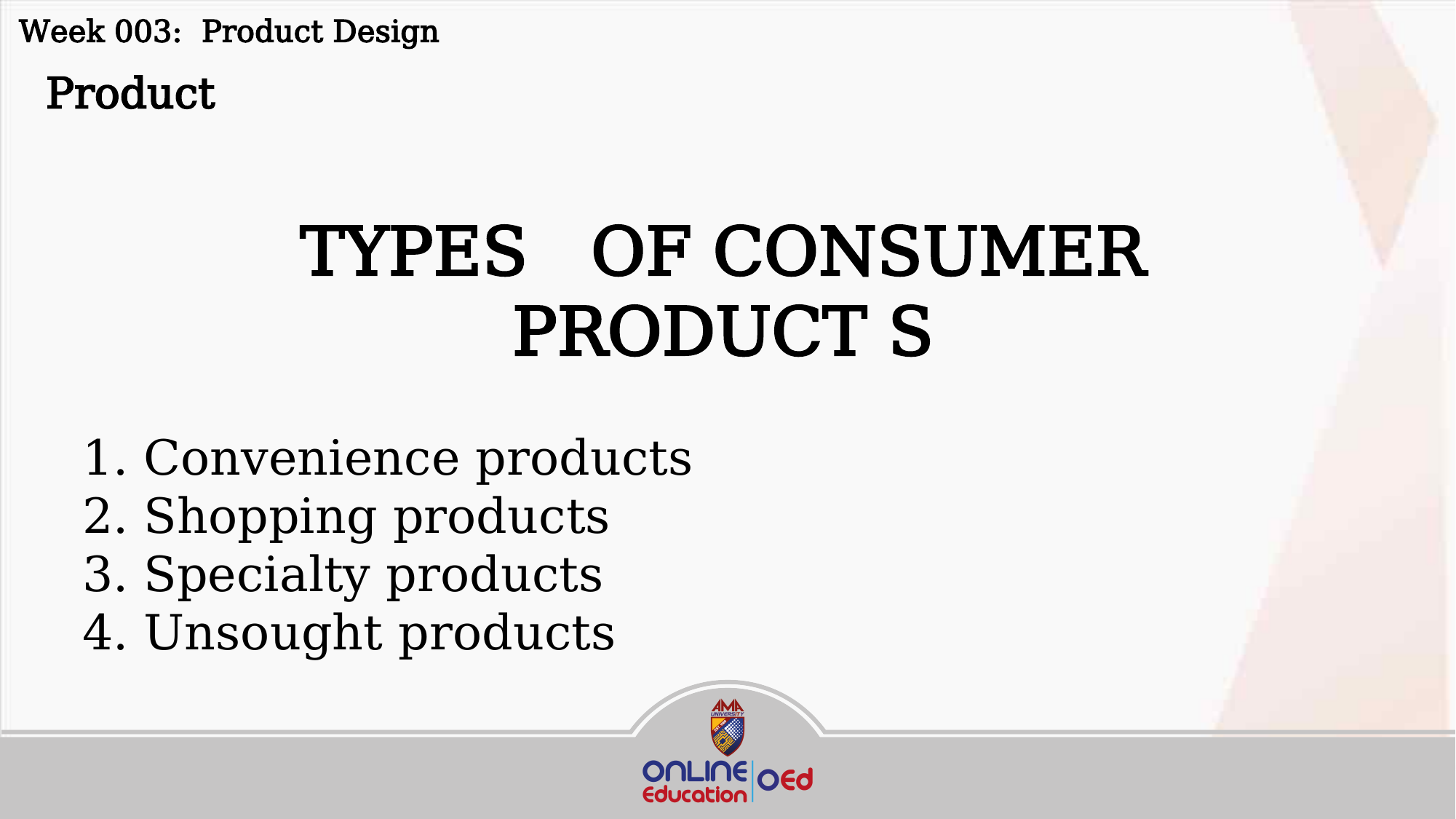

Week 003:  Product Design
  Product
TYPES   OF CONSUMER PRODUCT S

Convenience products
Shopping products
Specialty products
Unsought products